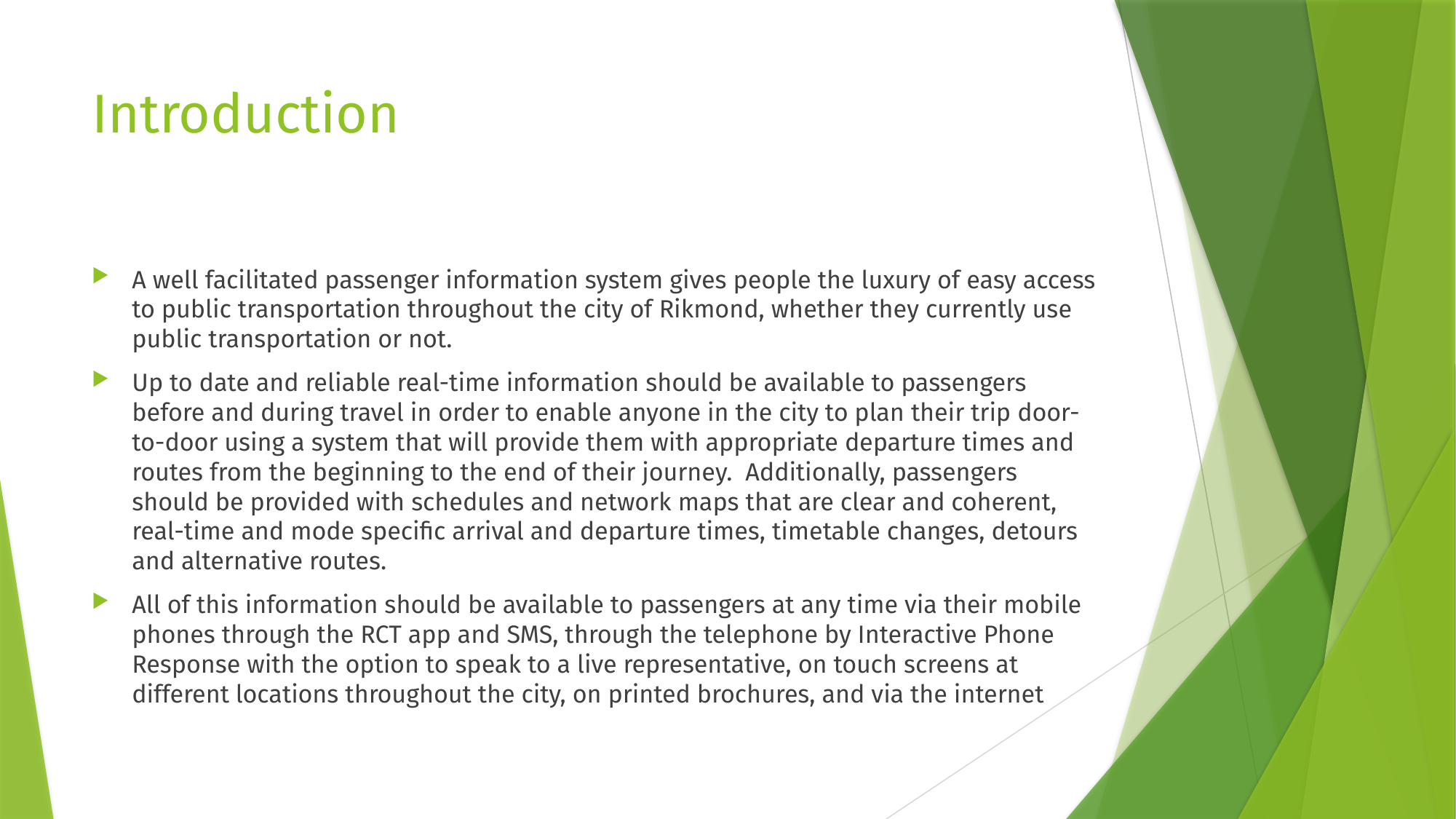

# Introduction
A well facilitated passenger information system gives people the luxury of easy access to public transportation throughout the city of Rikmond, whether they currently use public transportation or not.
Up to date and reliable real-time information should be available to passengers before and during travel in order to enable anyone in the city to plan their trip door-to-door using a system that will provide them with appropriate departure times and routes from the beginning to the end of their journey.  Additionally, passengers should be provided with schedules and network maps that are clear and coherent, real-time and mode specific arrival and departure times, timetable changes, detours and alternative routes.
All of this information should be available to passengers at any time via their mobile phones through the RCT app and SMS, through the telephone by Interactive Phone Response with the option to speak to a live representative, on touch screens at different locations throughout the city, on printed brochures, and via the internet